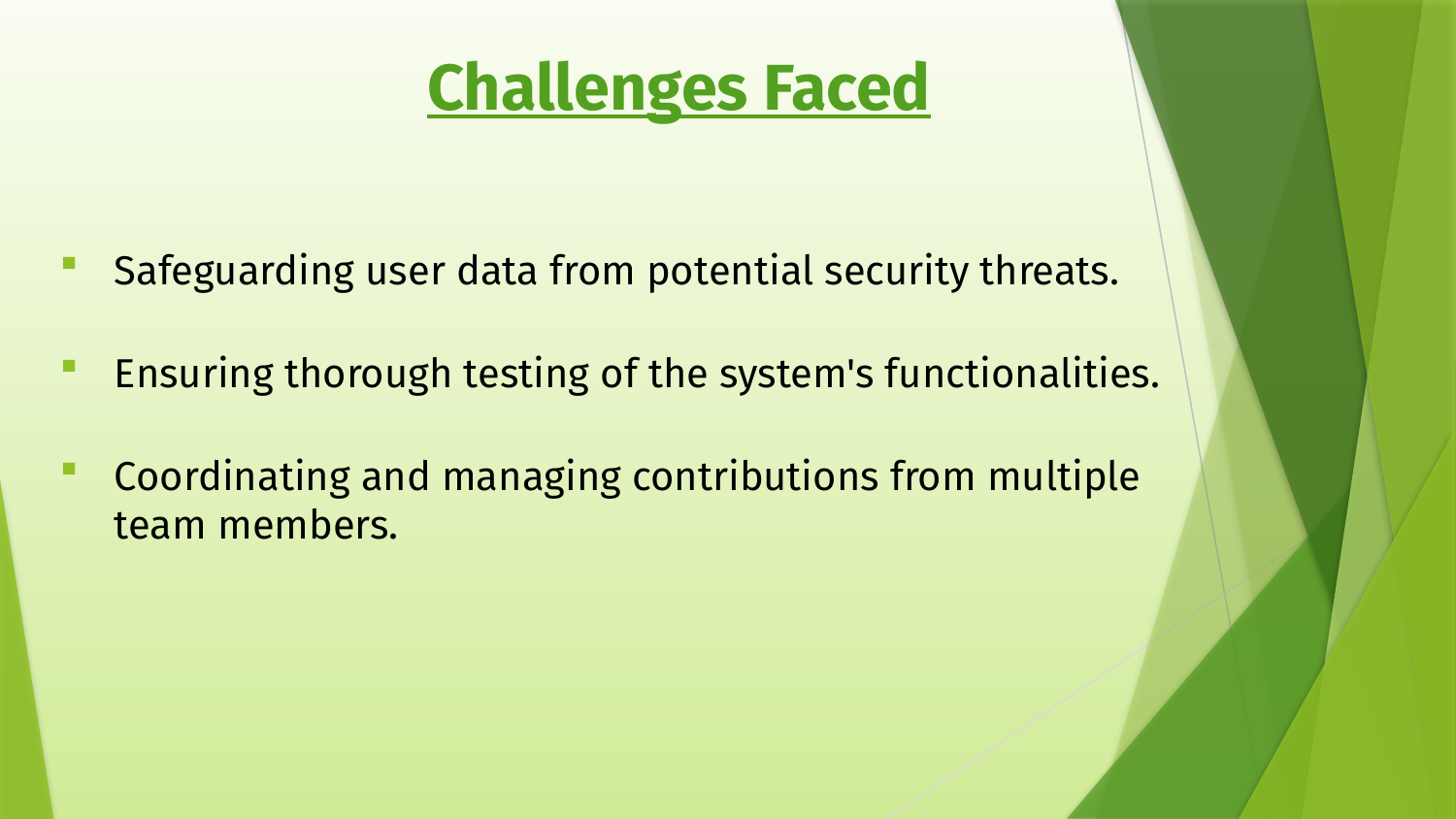

# Challenges Faced
Safeguarding user data from potential security threats.
Ensuring thorough testing of the system's functionalities.
Coordinating and managing contributions from multiple team members.